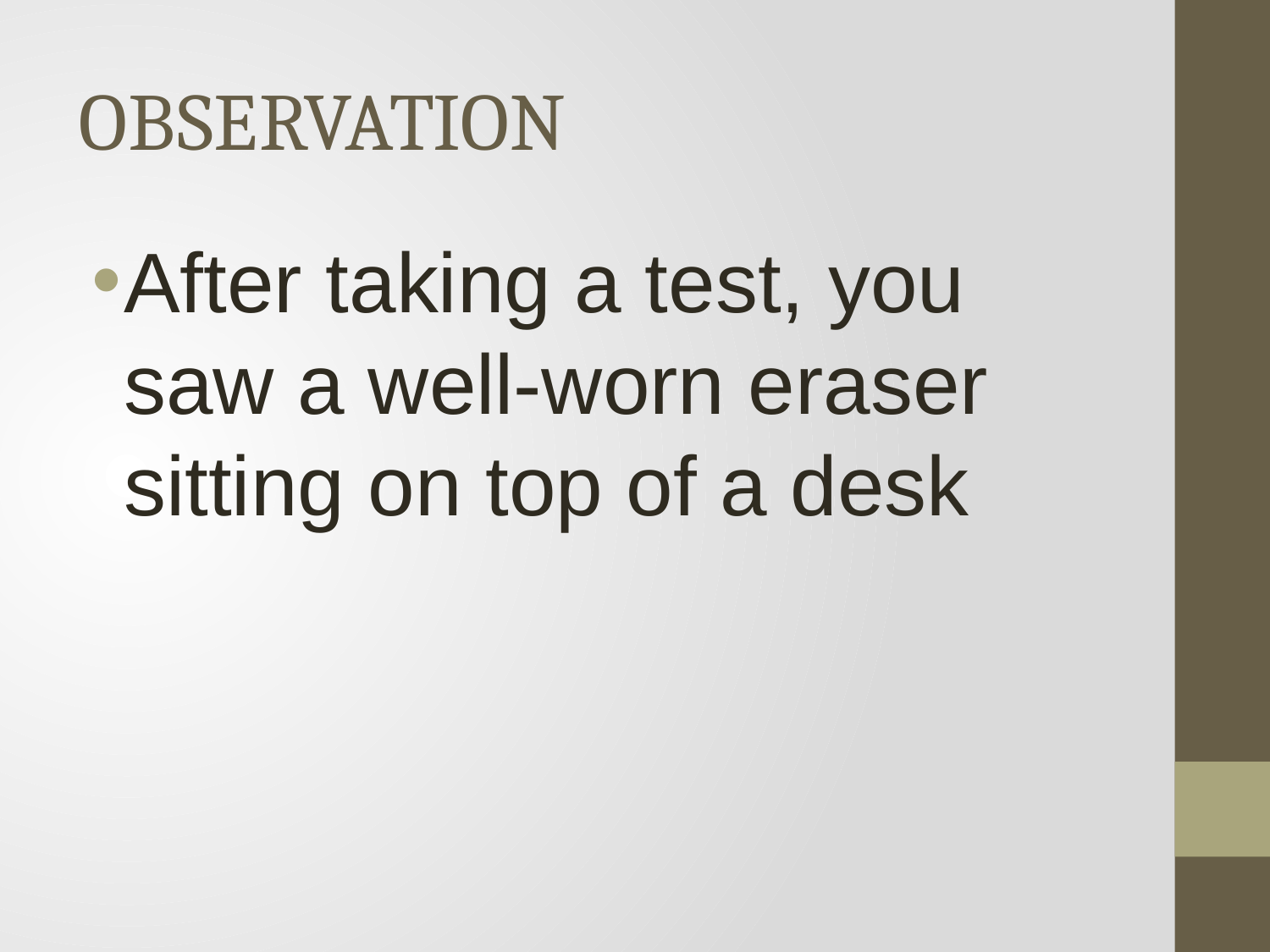

# OBSERVATION
After taking a test, you saw a well-worn eraser sitting on top of a desk